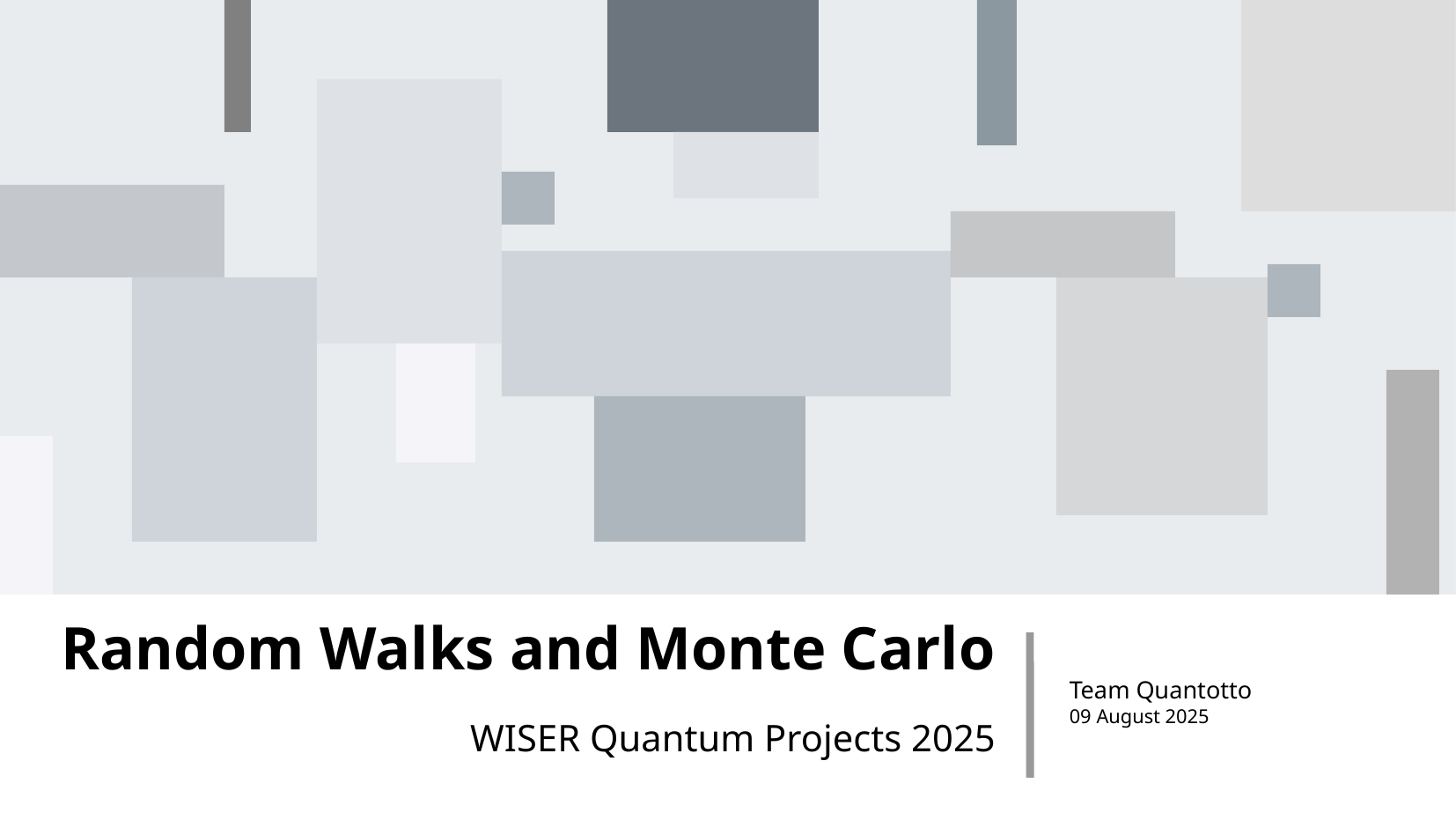

# Random Walks and Monte Carlo

Team Quantotto
09 August 2025
WISER Quantum Projects 2025